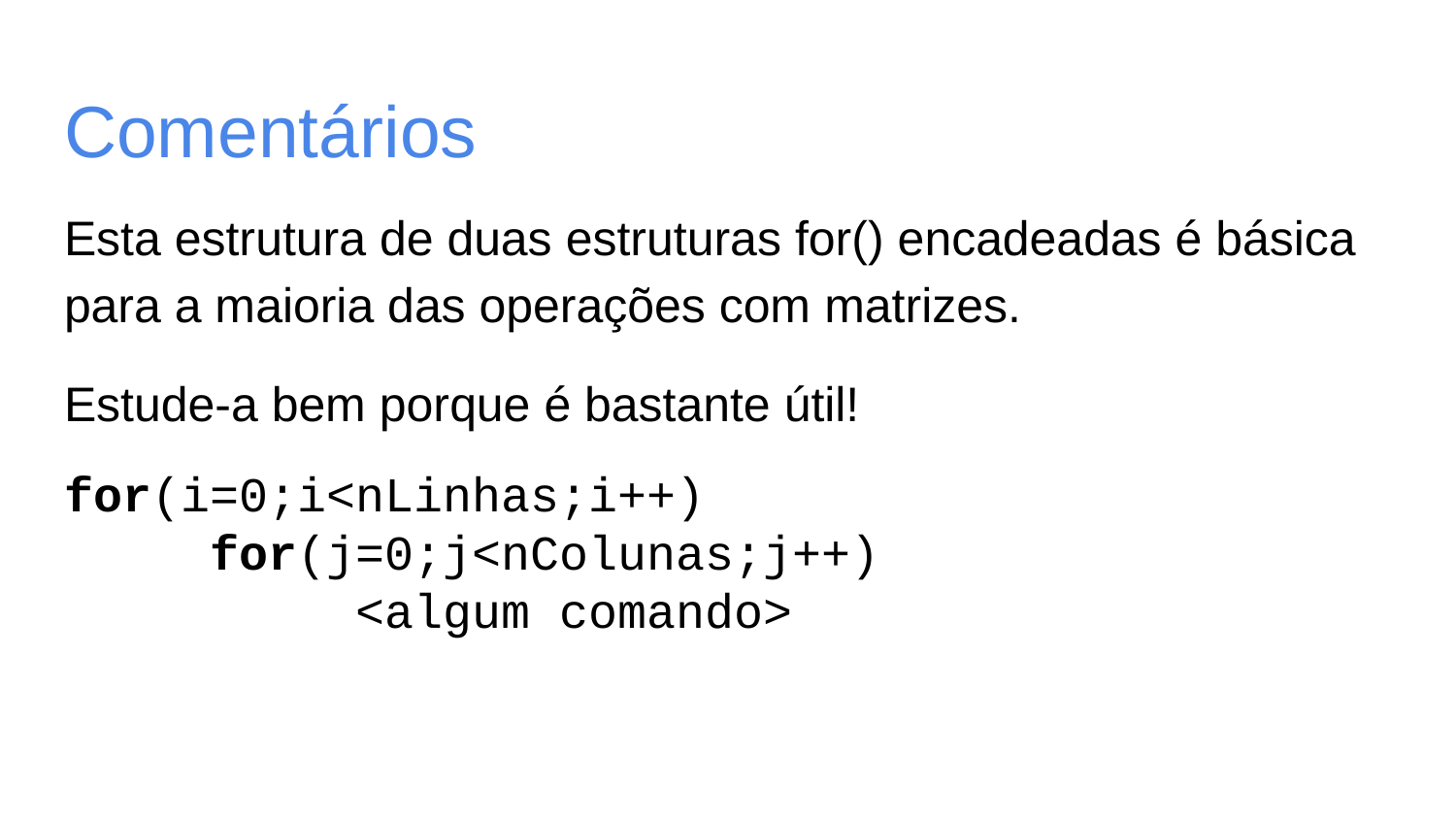

# Comentários
Esta estrutura de duas estruturas for() encadeadas é básica para a maioria das operações com matrizes.
Estude-a bem porque é bastante útil!
for(i=0;i<nLinhas;i++)
	for(j=0;j<nColunas;j++)
		<algum comando>